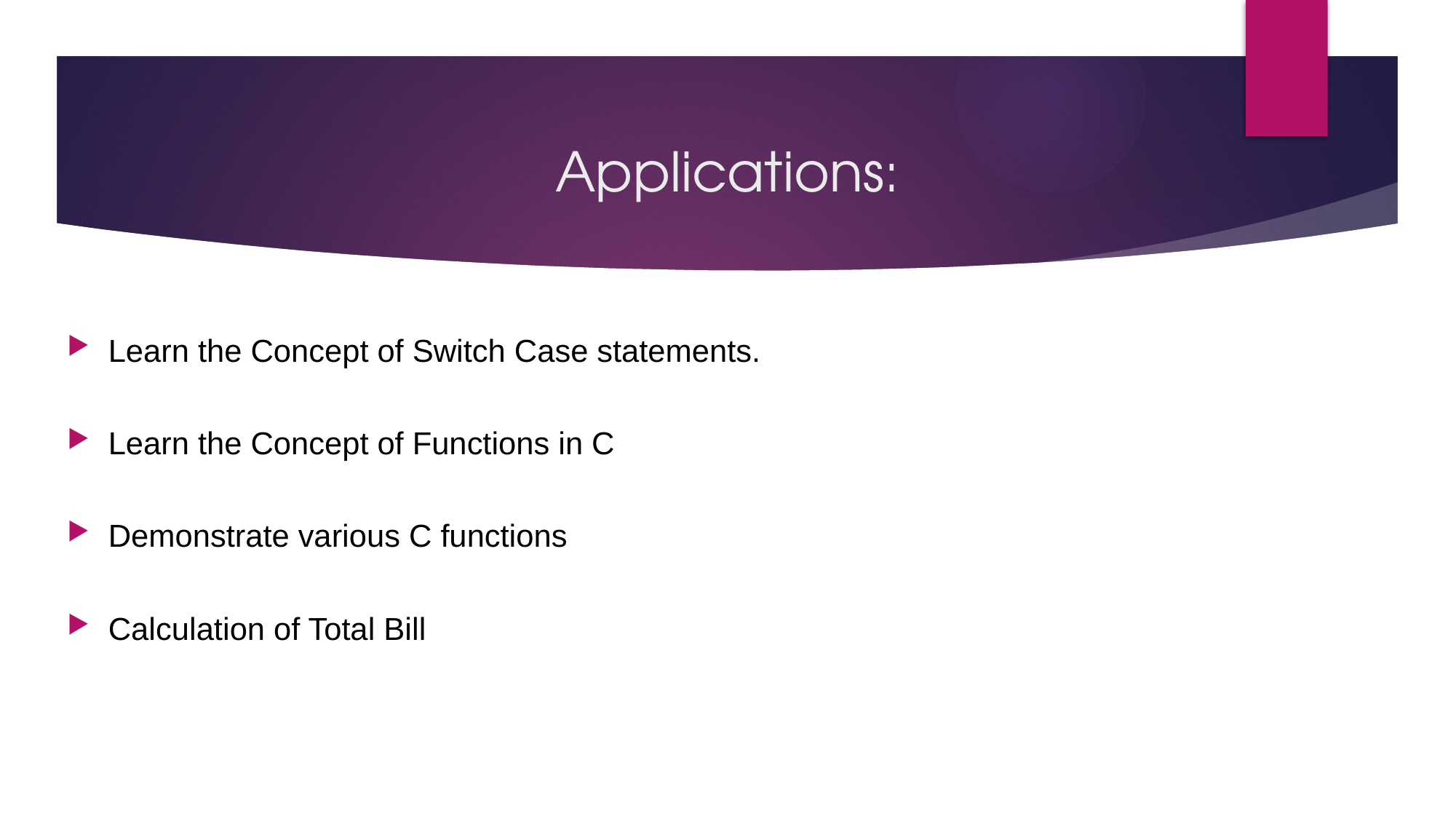

# Applications:
Learn the Concept of Switch Case statements.

Learn the Concept of Functions in C

Demonstrate various C functions

Calculation of Total Bill